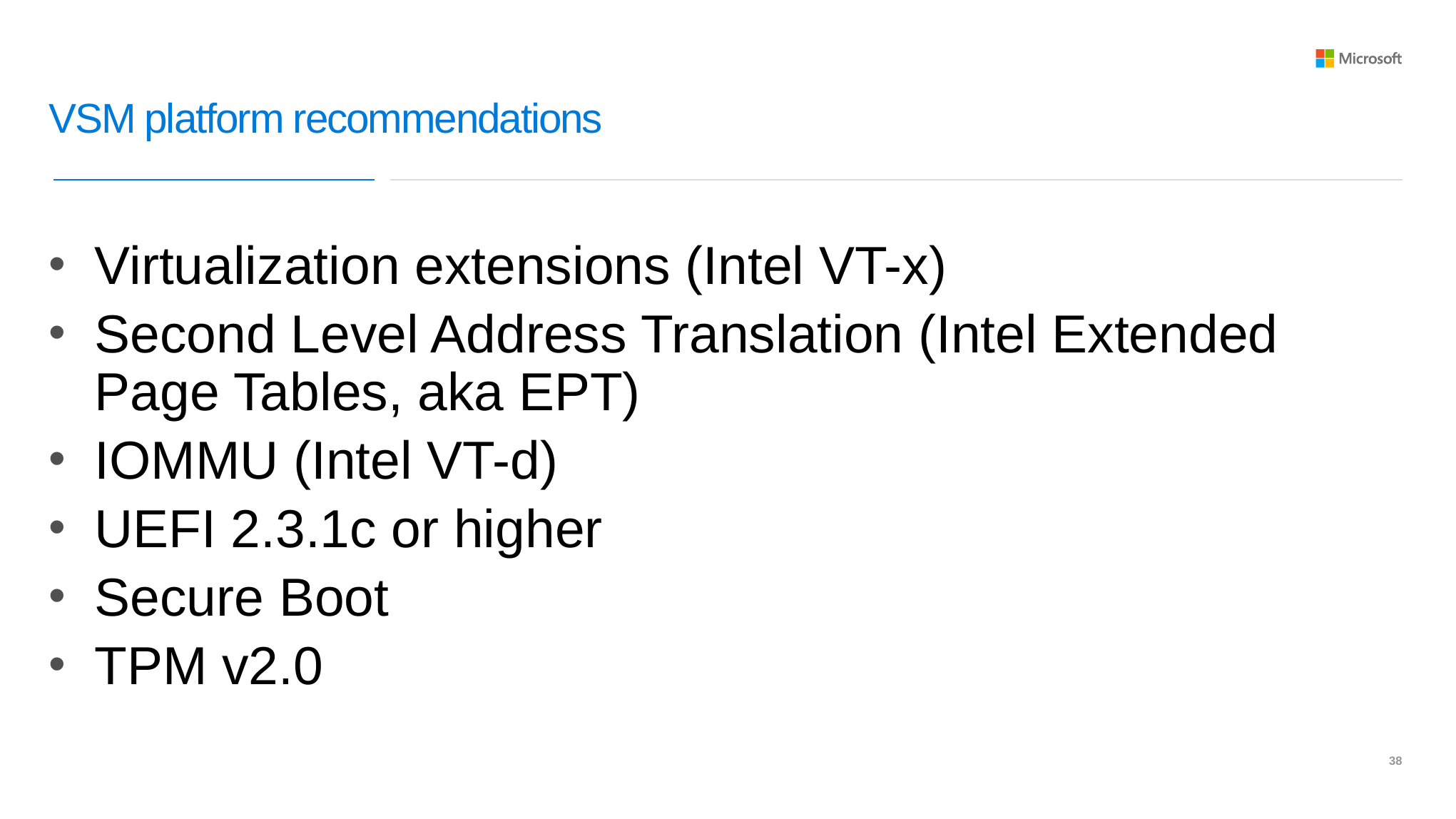

# VSM platform recommendations
Virtualization extensions (Intel VT-x)
Second Level Address Translation (Intel Extended Page Tables, aka EPT)
IOMMU (Intel VT-d)
UEFI 2.3.1c or higher
Secure Boot
TPM v2.0
38